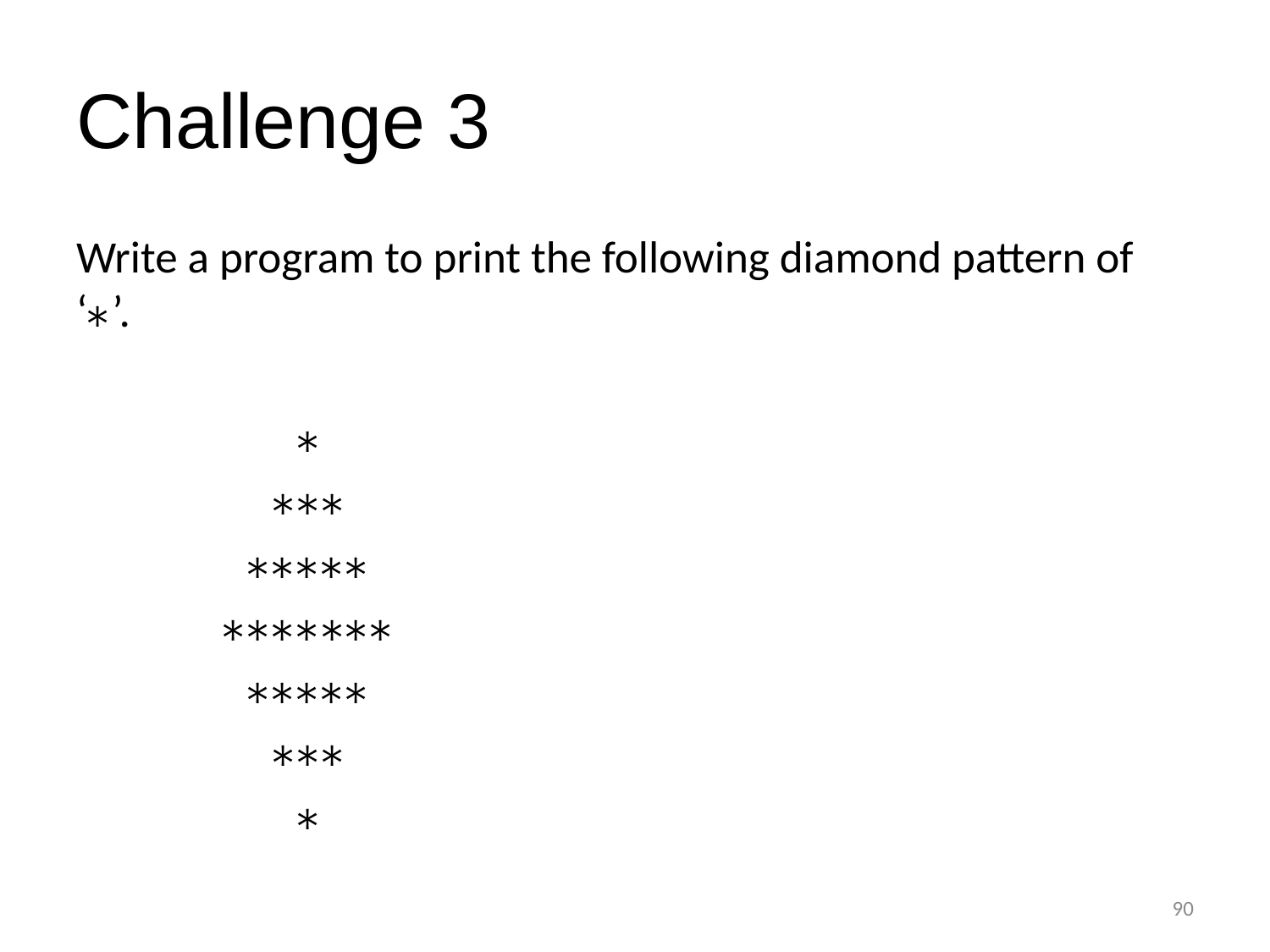

# Challenge 3
Write a program to print the following diamond pattern of ‘*’.

         *
        ***
       *****
      *******
       *****
        ***
         *
90